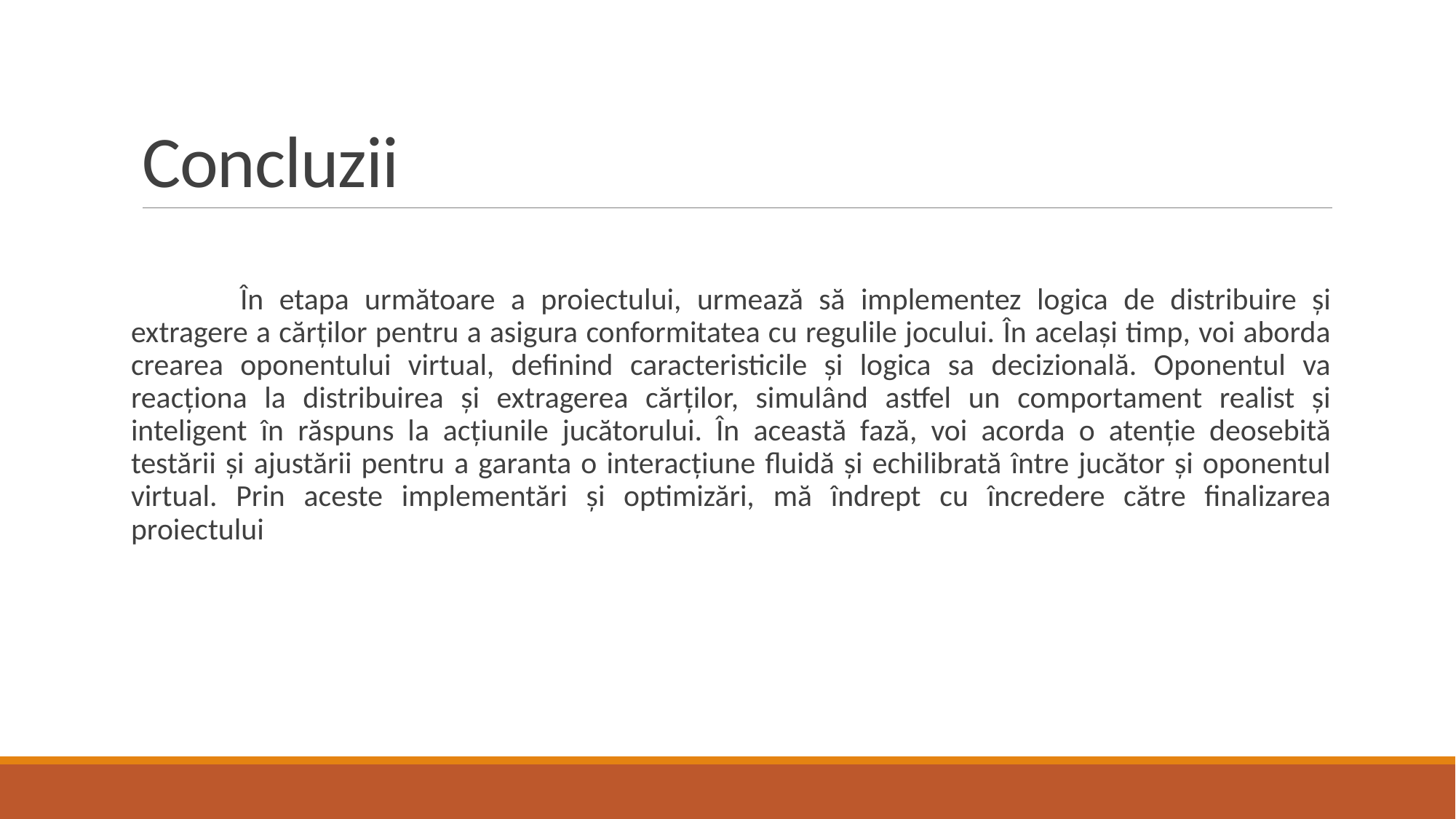

# Concluzii

	În etapa următoare a proiectului, urmează să implementez logica de distribuire și extragere a cărților pentru a asigura conformitatea cu regulile jocului. În același timp, voi aborda crearea oponentului virtual, definind caracteristicile și logica sa decizională. Oponentul va reacționa la distribuirea și extragerea cărților, simulând astfel un comportament realist și inteligent în răspuns la acțiunile jucătorului. În această fază, voi acorda o atenție deosebită testării și ajustării pentru a garanta o interacțiune fluidă și echilibrată între jucător și oponentul virtual. Prin aceste implementări și optimizări, mă îndrept cu încredere către finalizarea proiectului